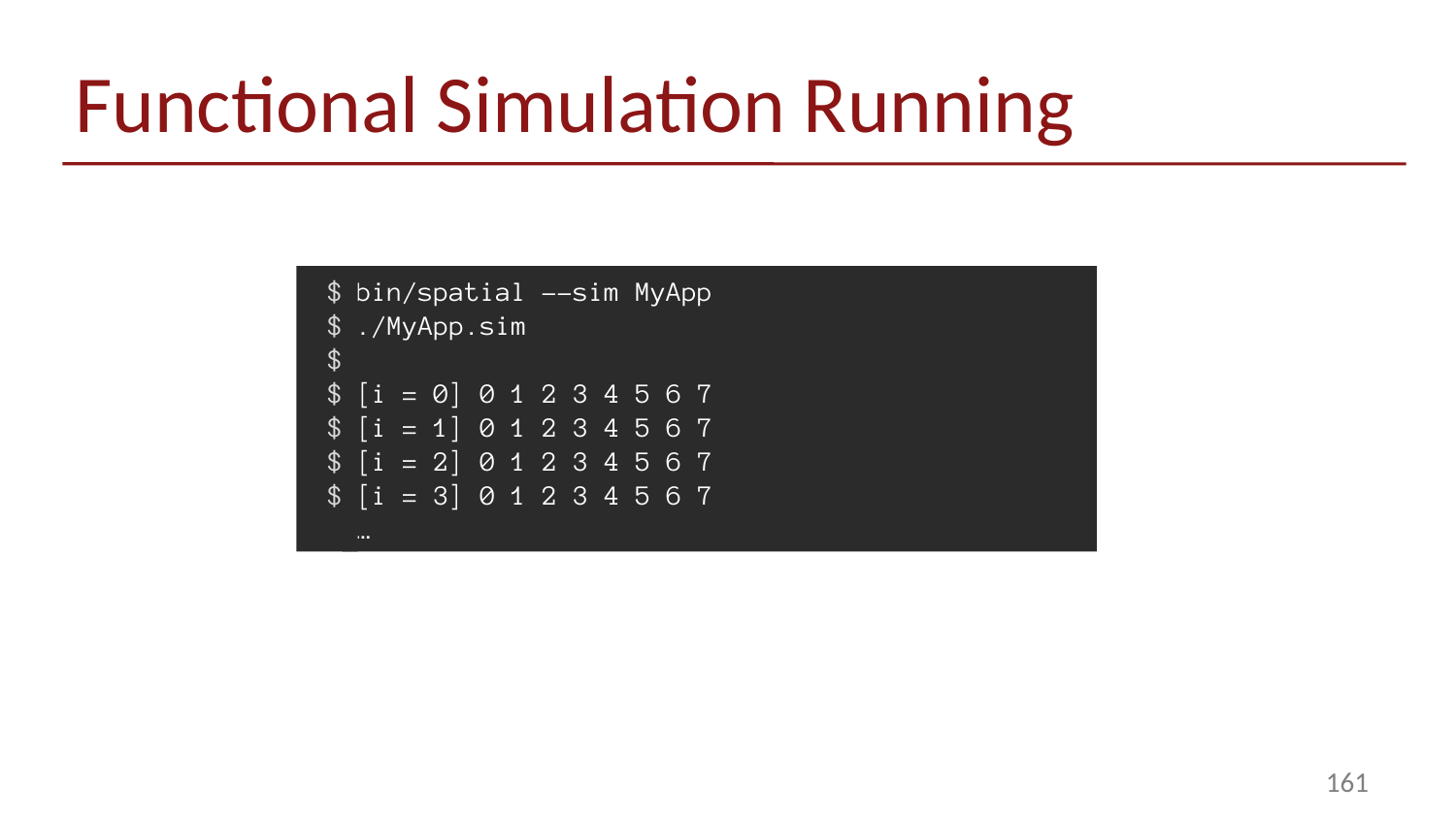

# Functional Simulation Running
$
$
$
$
$
$
$

bin/spatial --sim MyApp
./MyApp.sim

[i = 0] 0 1 2 3 4 5 6 7
[i = 1] 0 1 2 3 4 5 6 7
[i = 2] 0 1 2 3 4 5 6 7
[i = 3] 0 1 2 3 4 5 6 7
…
161